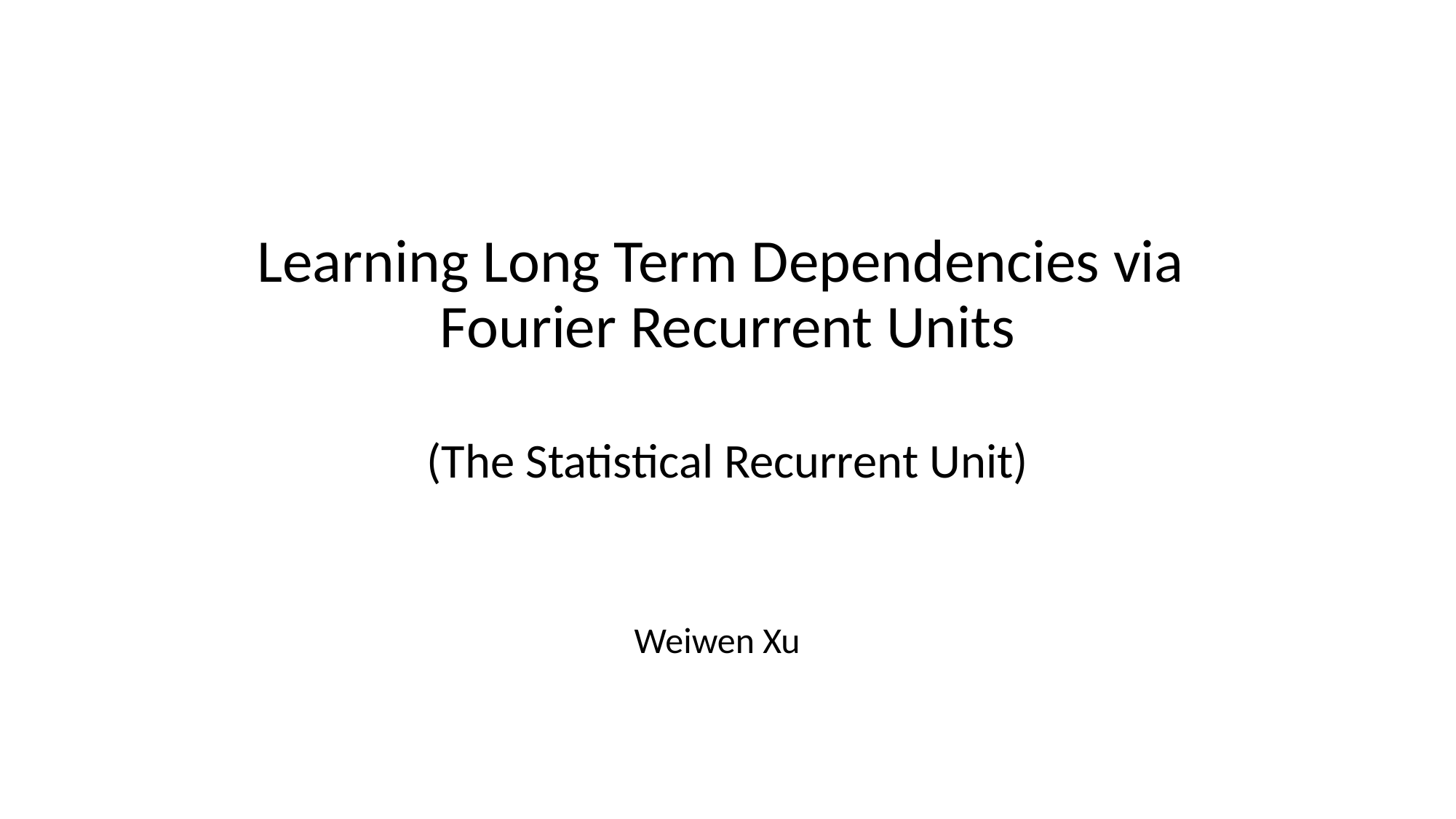

# Learning Long Term Dependencies via Fourier Recurrent Units
(The Statistical Recurrent Unit)
Weiwen Xu